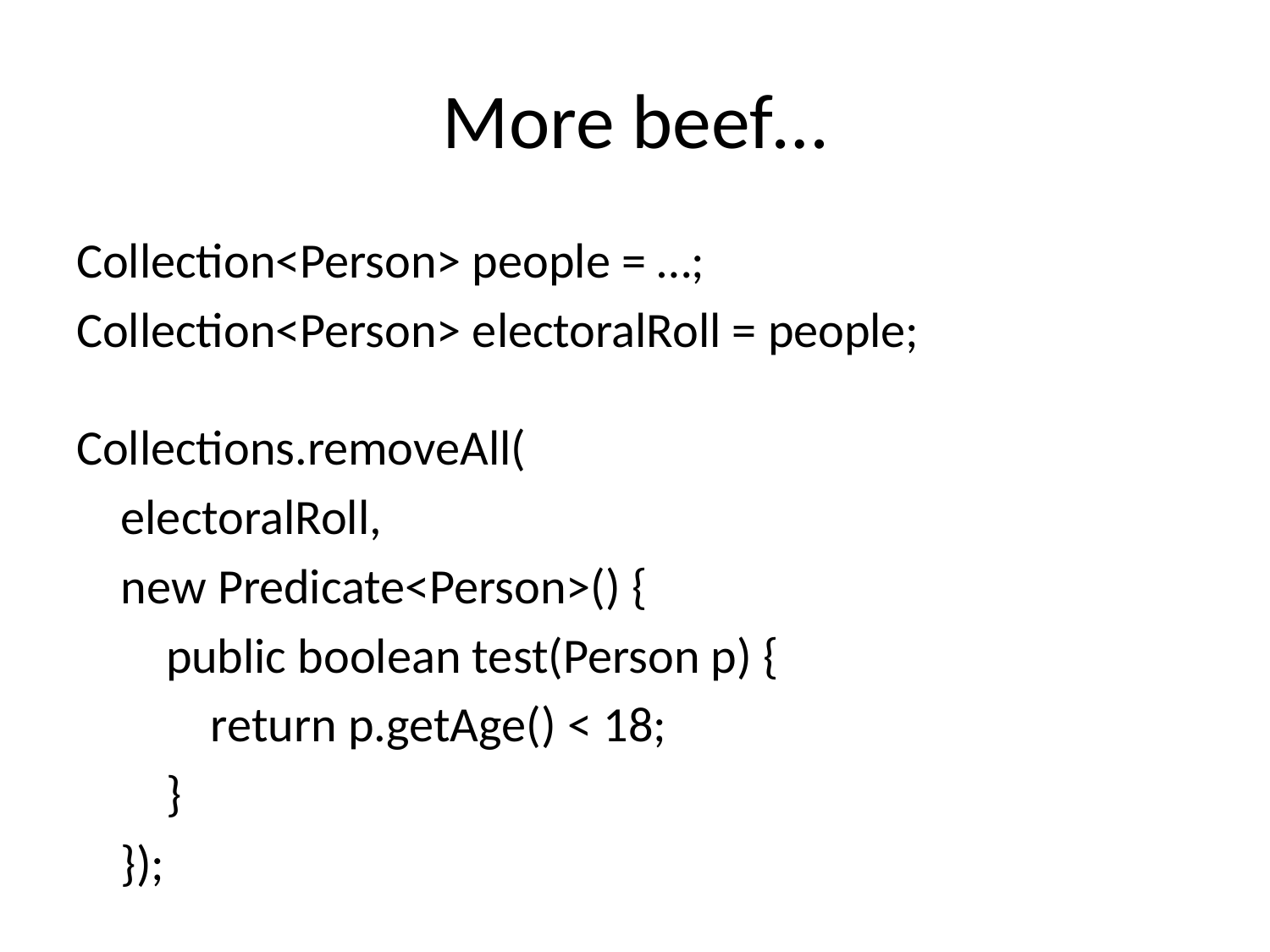

# More beef…
Collection<Person> people = …;
Collection<Person> electoralRoll = people;
Collections.removeAll(
    electoralRoll,
    new Predicate<Person>() {
        public boolean test(Person p) {
            return p.getAge() < 18;
        }
    });